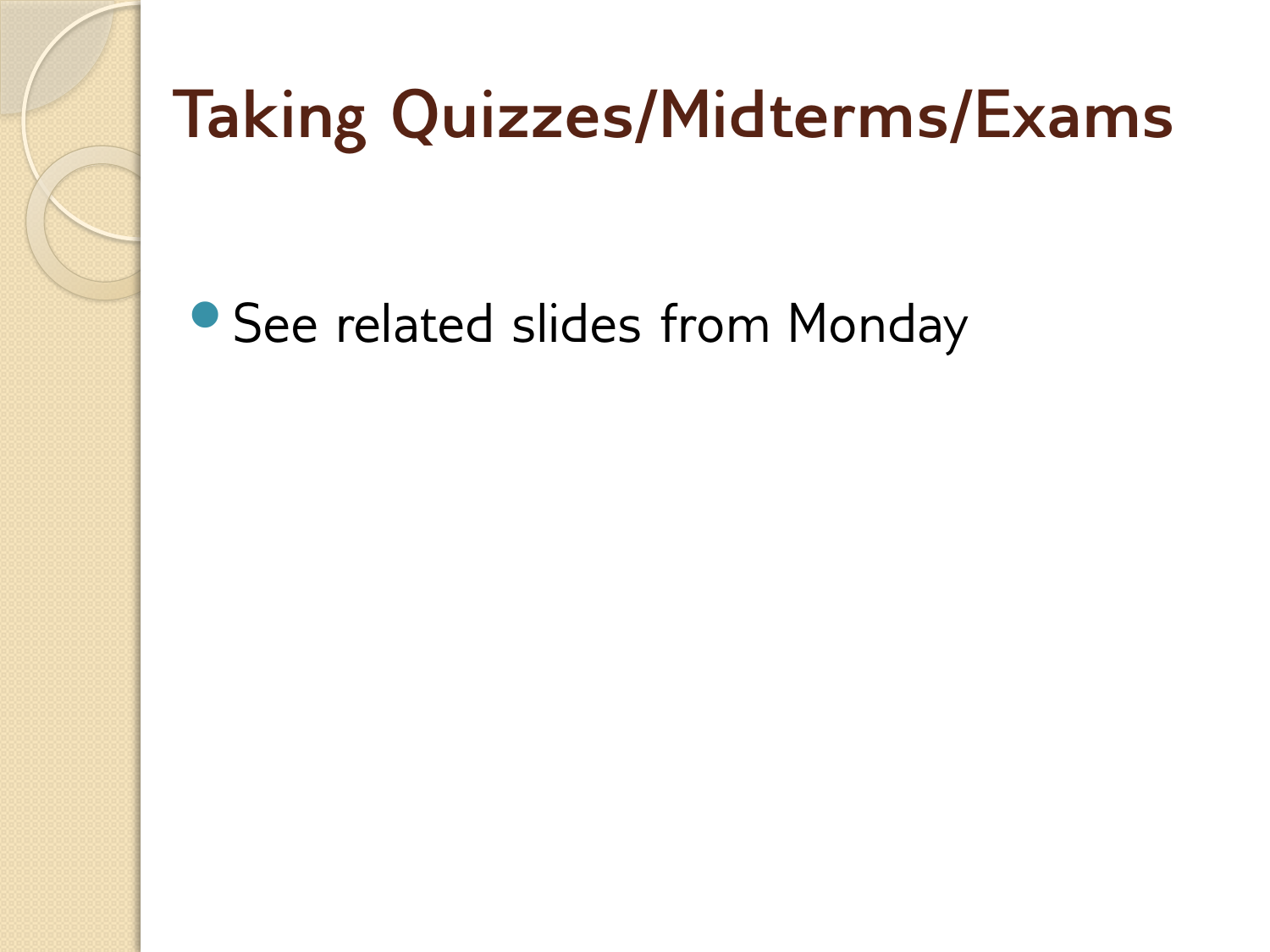

# Taking Quizzes/Midterms/Exams
See related slides from Monday